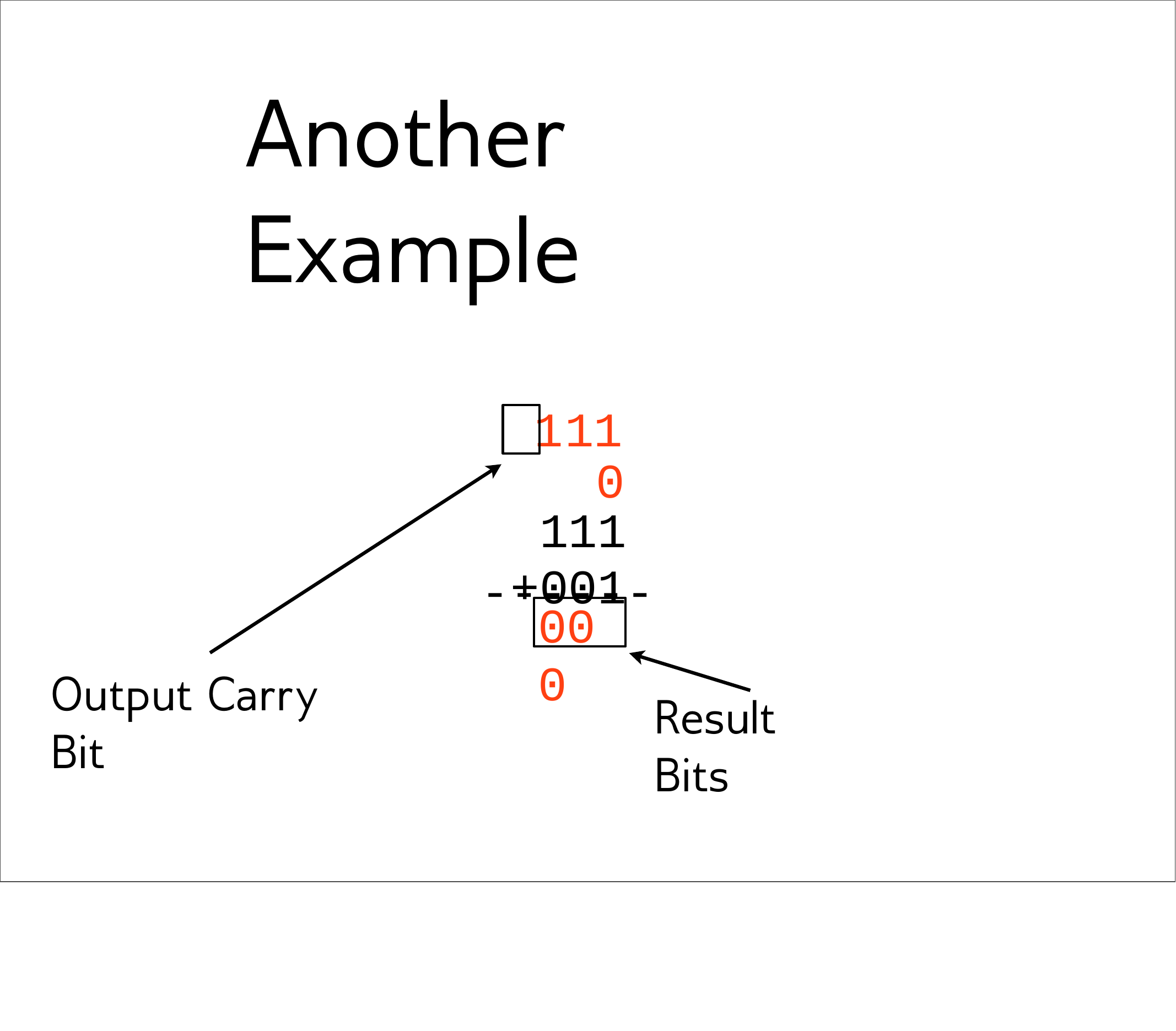

# Another Example
1110
111
+001

------
000

Output Carry	Bit
Result Bits